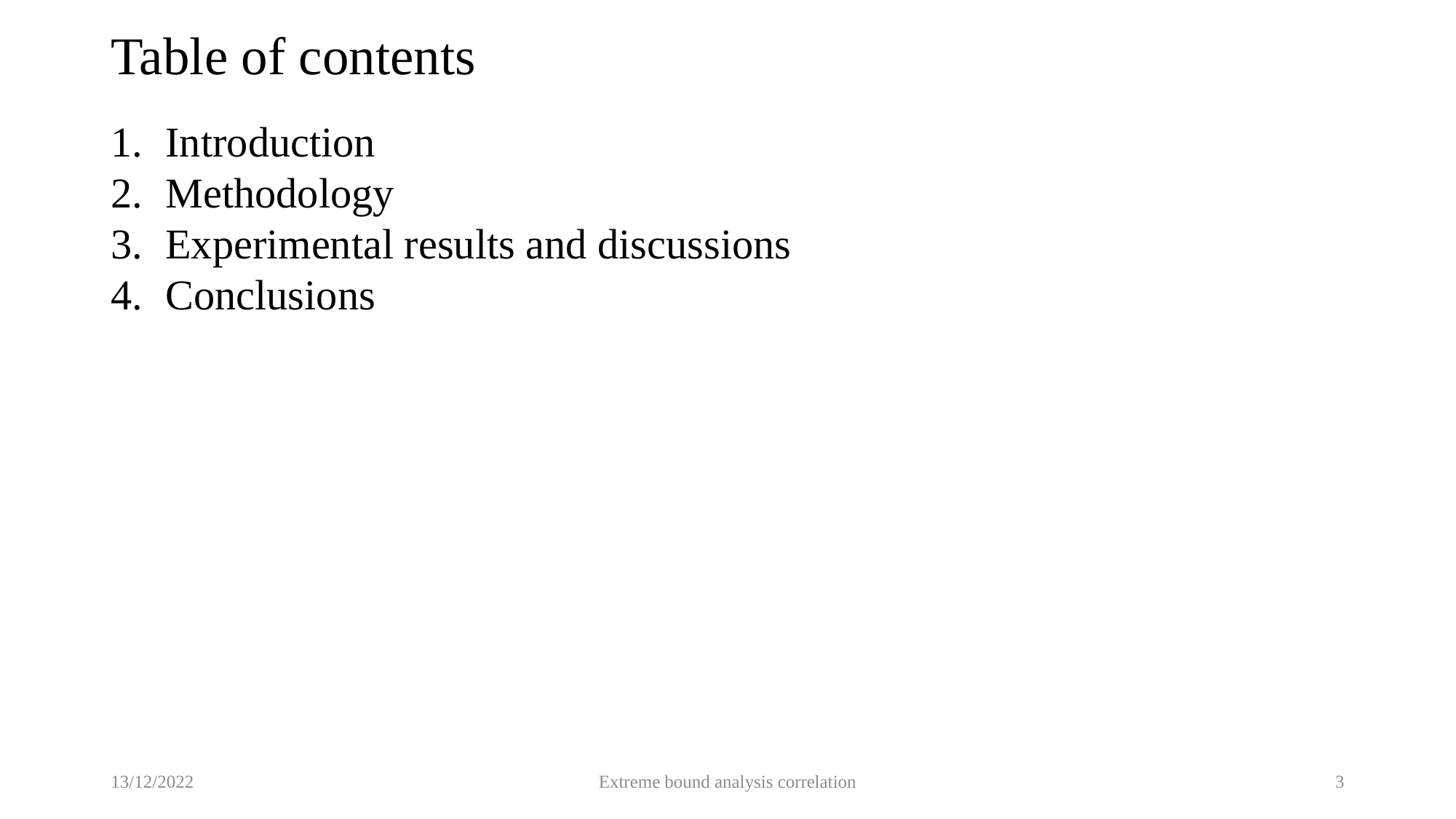

# Table of contents
Introduction
Methodology
Experimental results and discussions
Conclusions
13/12/2022
Extreme bound analysis correlation
3